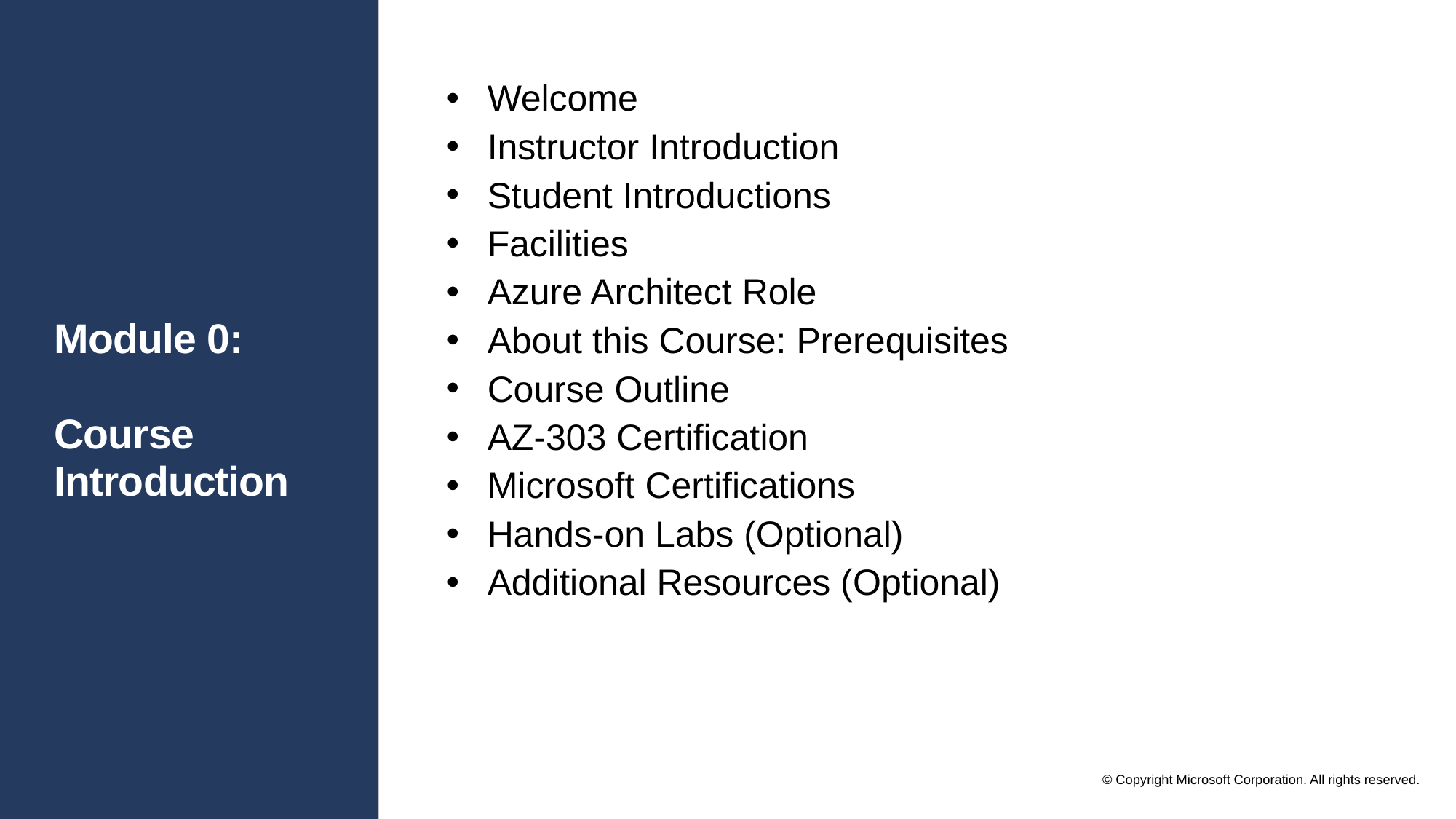

Welcome
Instructor Introduction
Student Introductions
Facilities
Azure Architect Role
About this Course: Prerequisites
Course Outline
AZ-303 Certification
Microsoft Certifications
Hands-on Labs (Optional)
Additional Resources (Optional)

# Module 0: Course Introduction